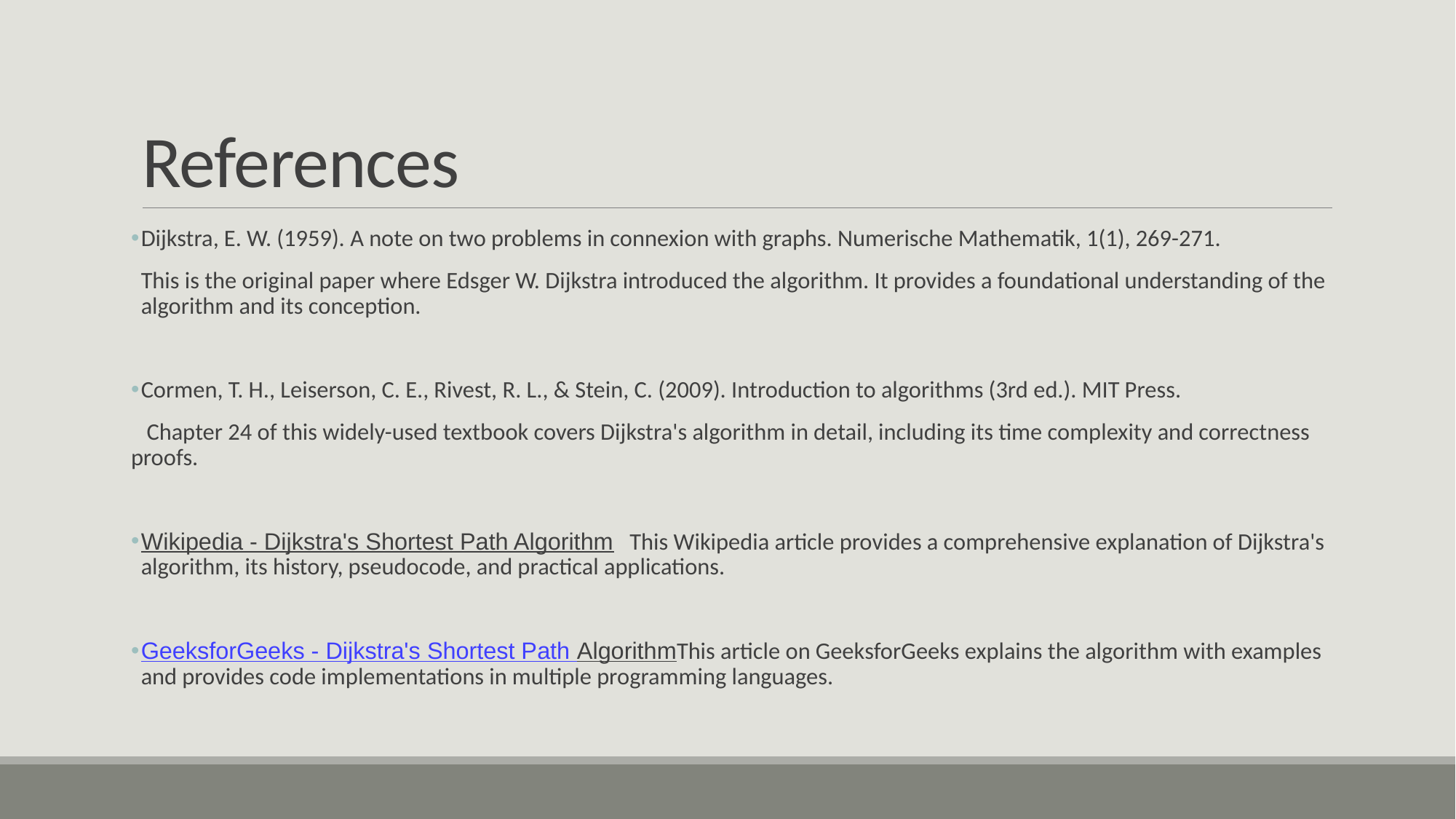

# References
Dijkstra, E. W. (1959). A note on two problems in connexion with graphs. Numerische Mathematik, 1(1), 269-271.
This is the original paper where Edsger W. Dijkstra introduced the algorithm. It provides a foundational understanding of the algorithm and its conception.

Cormen, T. H., Leiserson, C. E., Rivest, R. L., & Stein, C. (2009). Introduction to algorithms (3rd ed.). MIT Press.
   Chapter 24 of this widely-used textbook covers Dijkstra's algorithm in detail, including its time complexity and correctness proofs.

Wikipedia - Dijkstra's Shortest Path Algorithm   This Wikipedia article provides a comprehensive explanation of Dijkstra's algorithm, its history, pseudocode, and practical applications.

GeeksforGeeks - Dijkstra's Shortest Path AlgorithmThis article on GeeksforGeeks explains the algorithm with examples and provides code implementations in multiple programming languages.